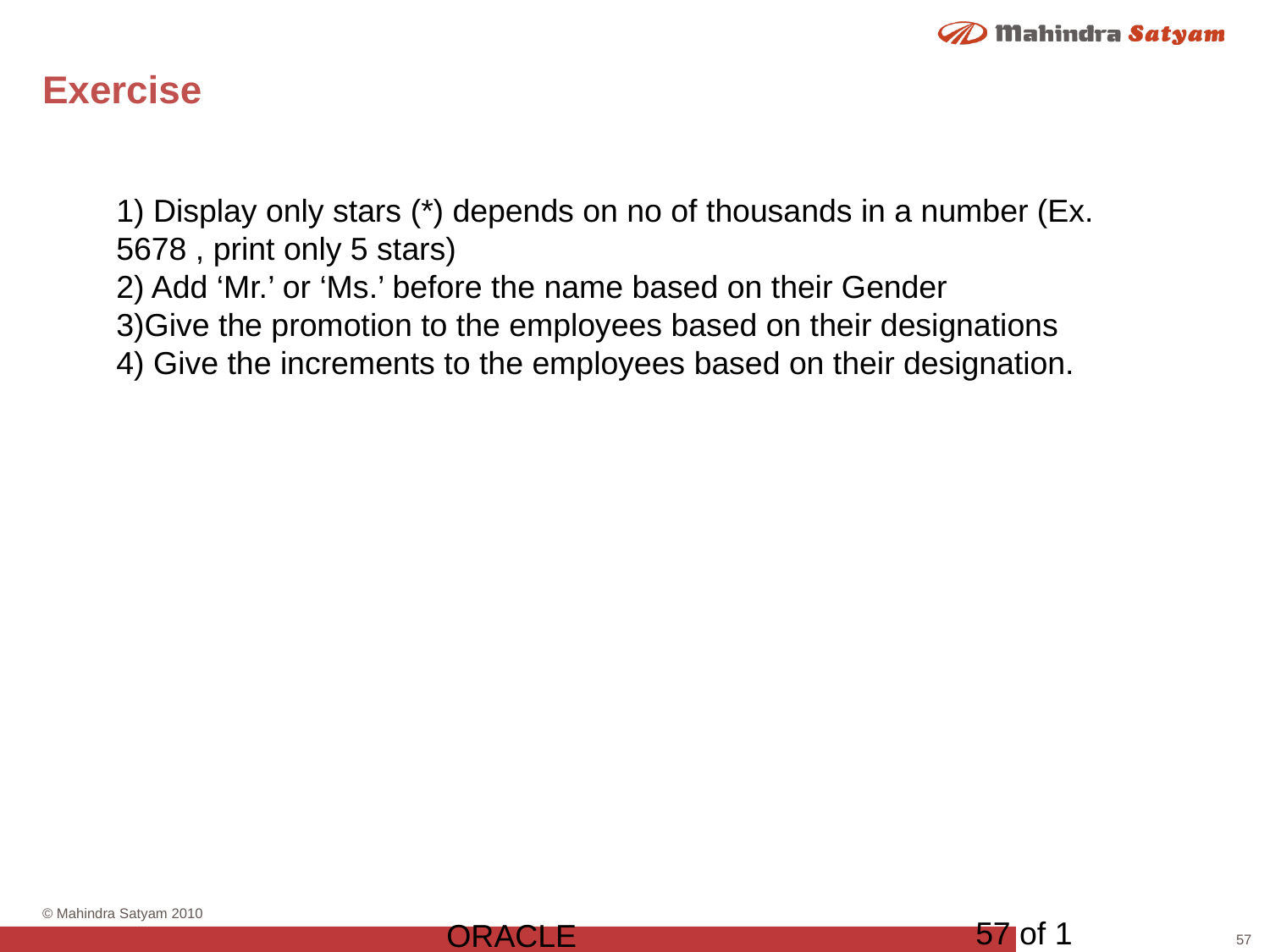

# Exercise
1) Display only stars (*) depends on no of thousands in a number (Ex. 5678 , print only 5 stars)
2) Add ‘Mr.’ or ‘Ms.’ before the name based on their Gender
3)Give the promotion to the employees based on their designations
4) Give the increments to the employees based on their designation.
57 of 1
ORACLE